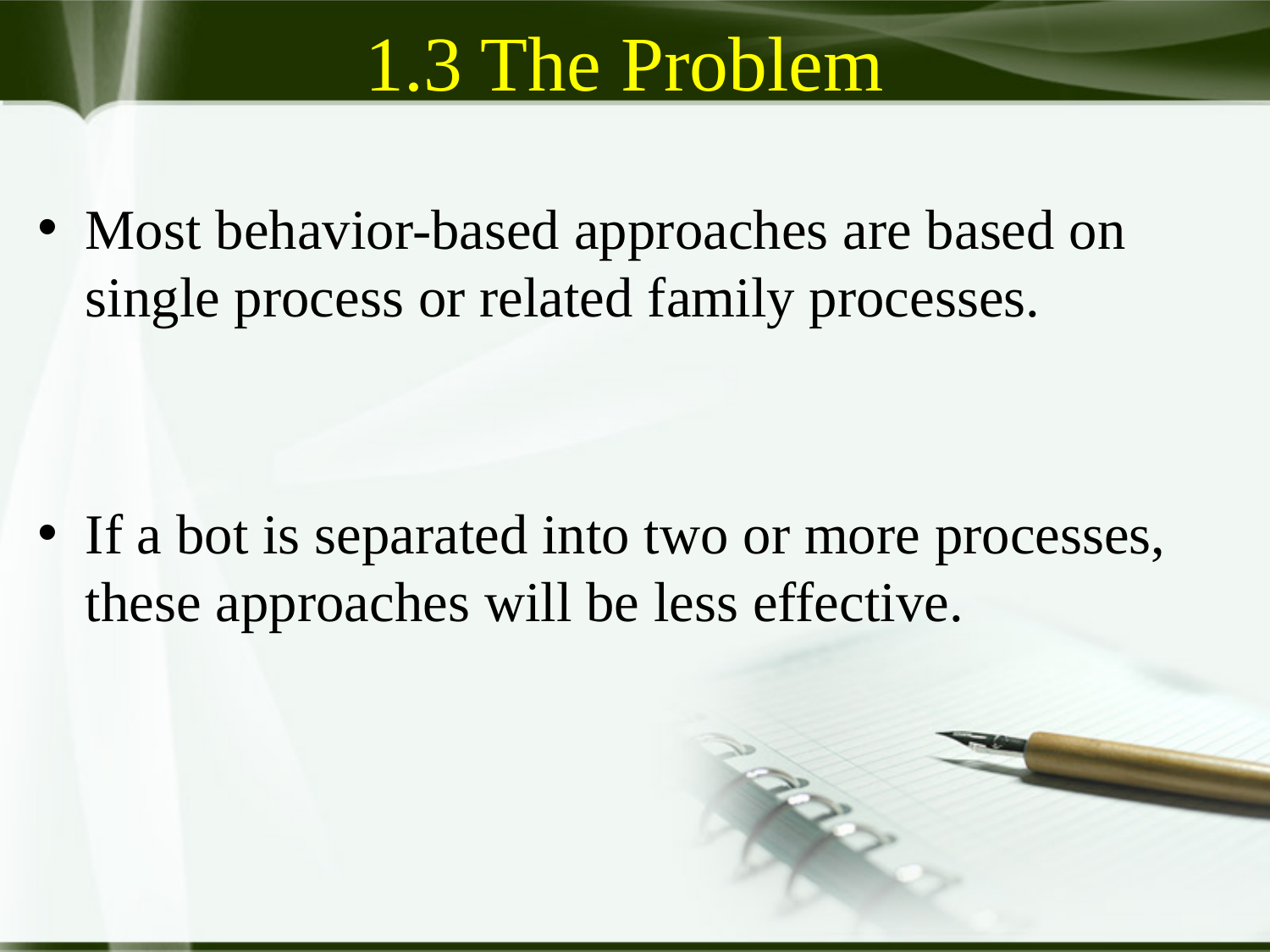

# 1.3 The Problem
Most behavior-based approaches are based on single process or related family processes.

If a bot is separated into two or more processes, these approaches will be less effective.